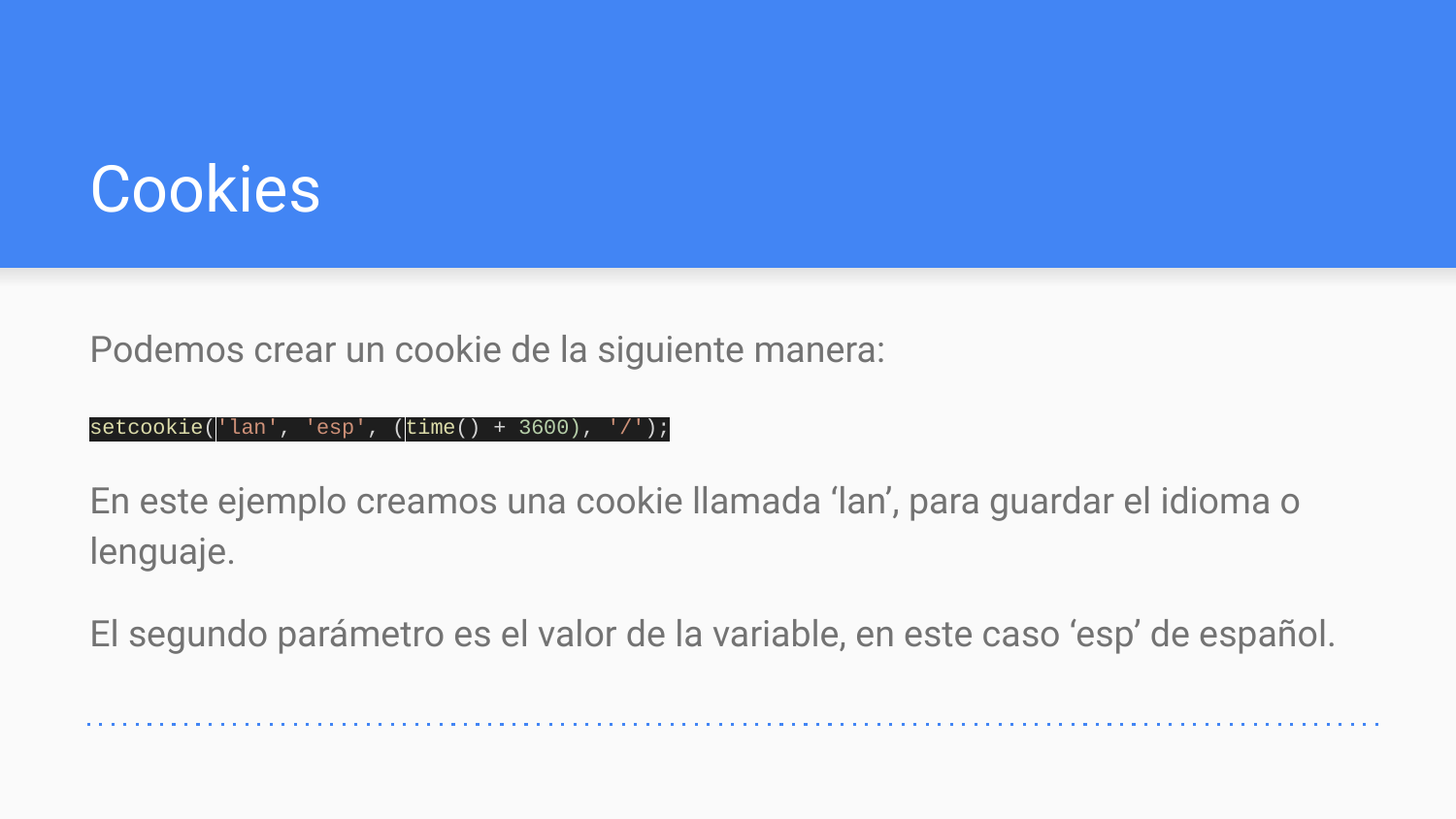

# Cookies
Podemos crear un cookie de la siguiente manera:

setcookie('lan', 'esp', (time() + 3600), '/');
En este ejemplo creamos una cookie llamada ‘lan’, para guardar el idioma o lenguaje.
El segundo parámetro es el valor de la variable, en este caso ‘esp’ de español.